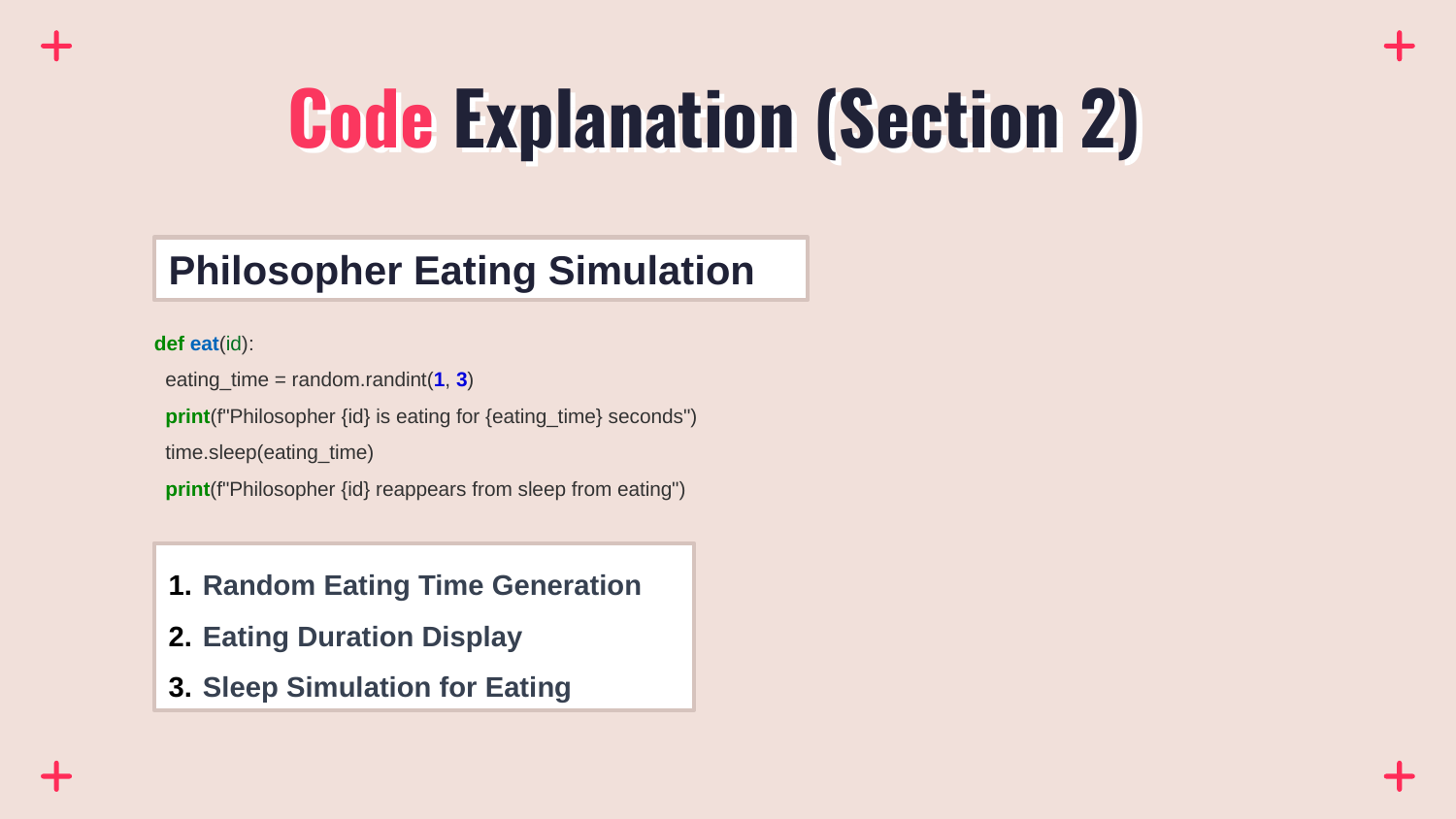

# Code Explanation (Section 2)
Philosopher Eating Simulation
def eat(id):
  eating_time = random.randint(1, 3)
  print(f"Philosopher {id} is eating for {eating_time} seconds")
  time.sleep(eating_time)
  print(f"Philosopher {id} reappears from sleep from eating")
Random Eating Time Generation
Eating Duration Display
Sleep Simulation for Eating